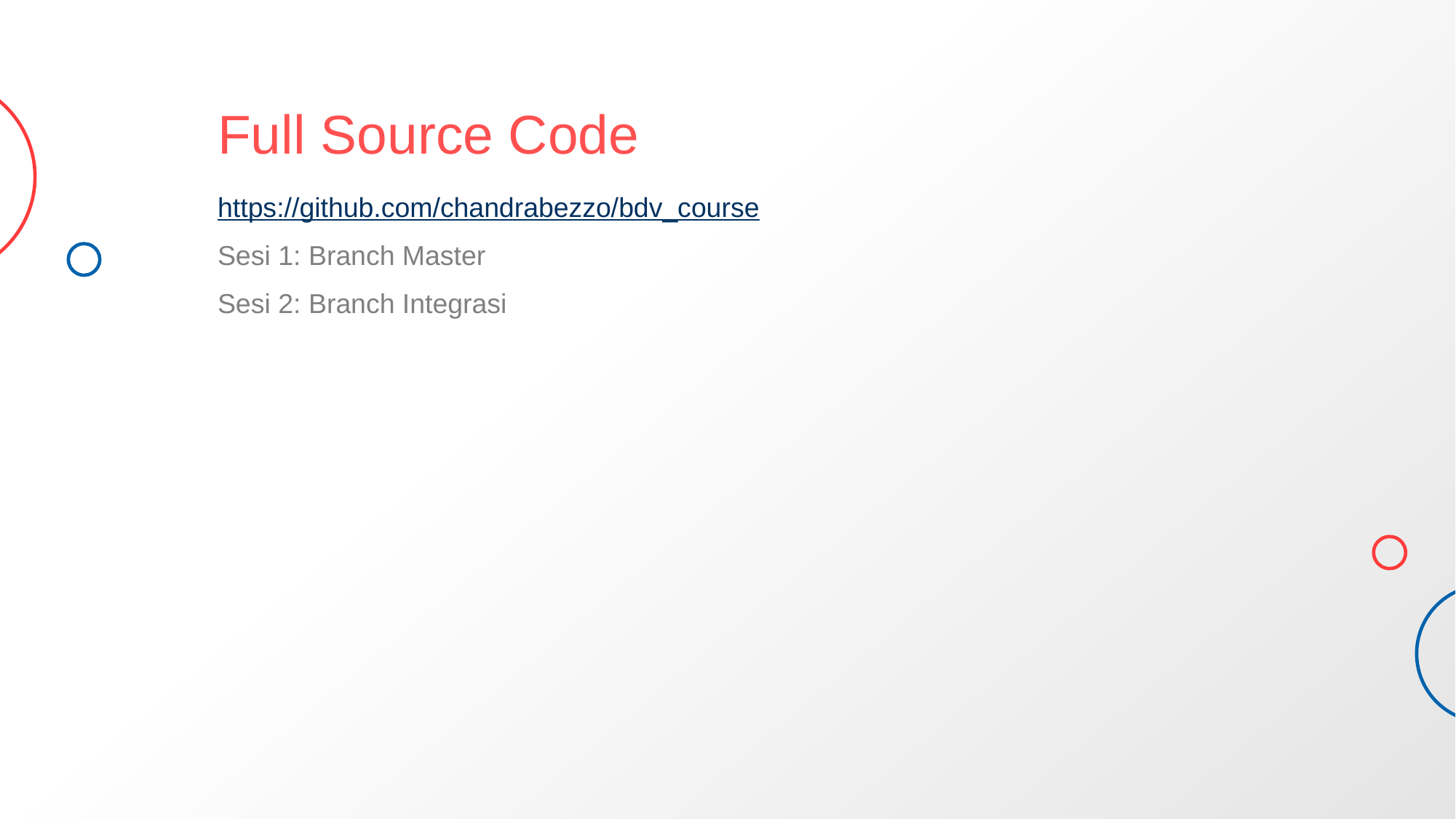

# Full Source Code
https://github.com/chandrabezzo/bdv_course
Sesi 1: Branch Master
Sesi 2: Branch Integrasi